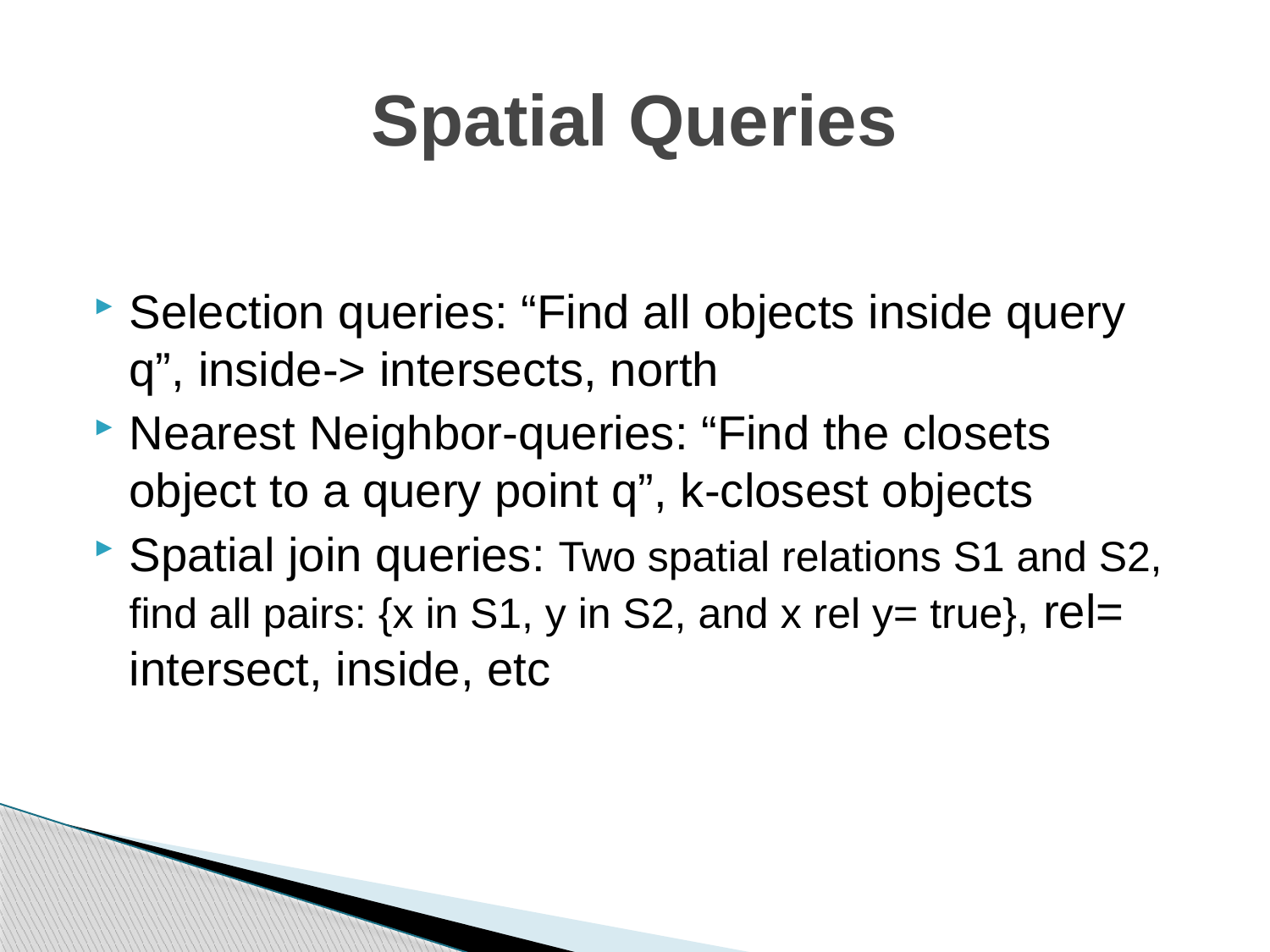

# Spatial Queries
Selection queries: “Find all objects inside query q”, inside-> intersects, north
Nearest Neighbor-queries: “Find the closets object to a query point q”, k-closest objects
Spatial join queries: Two spatial relations S1 and S2, find all pairs: {x in S1, y in S2, and x rel y= true}, rel= intersect, inside, etc